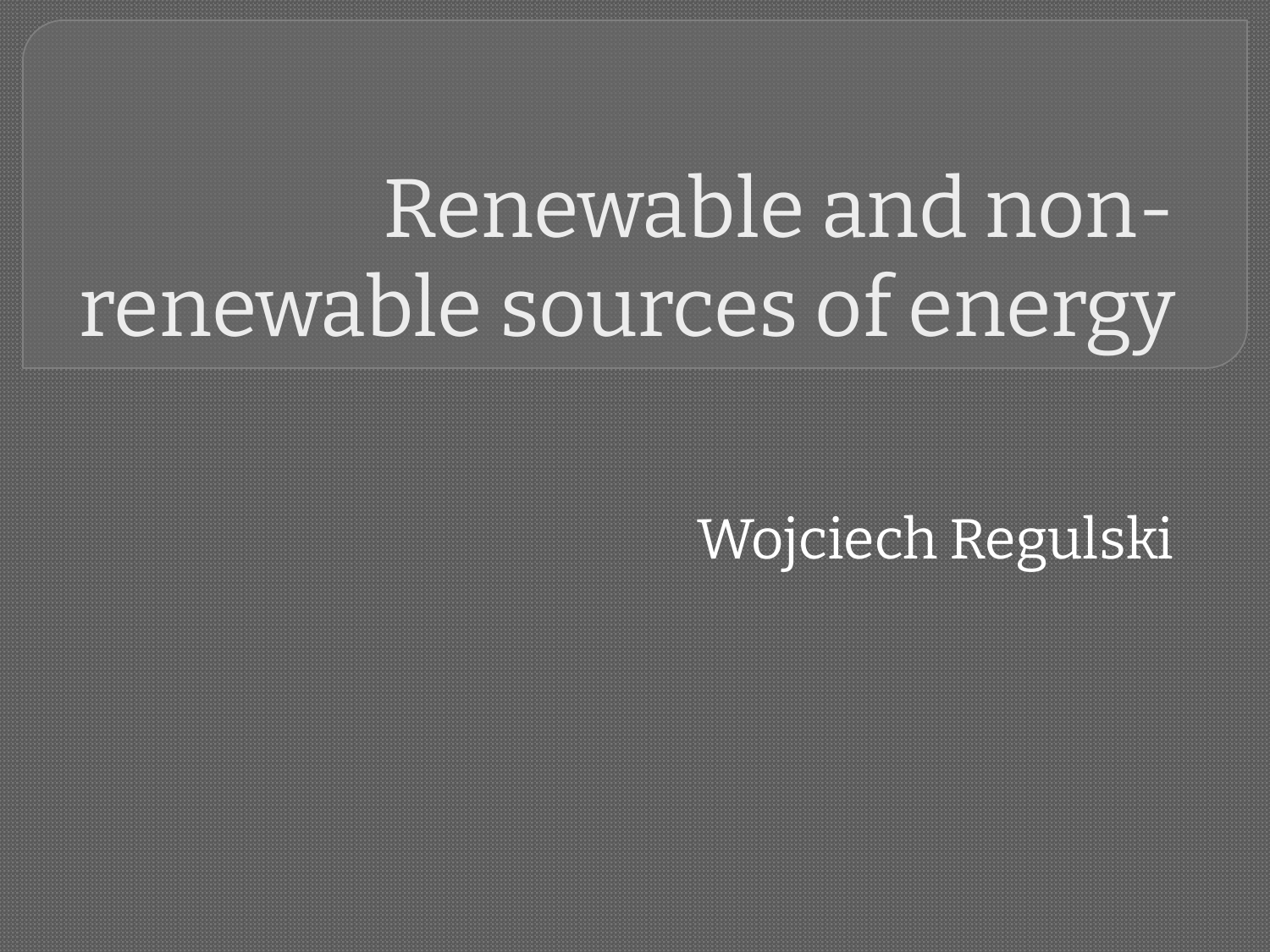

# Renewable and non-renewable sources of energy
Wojciech Regulski